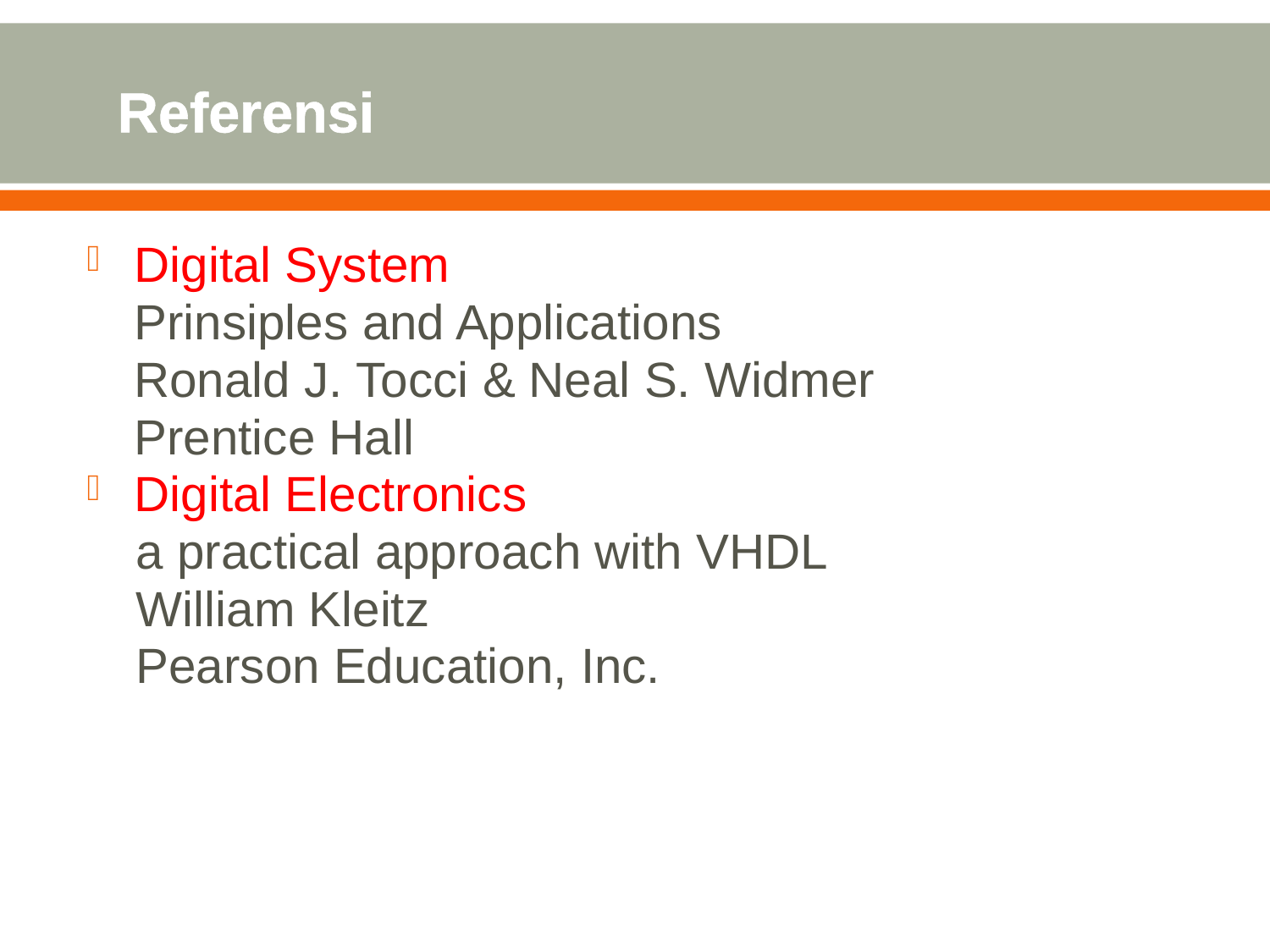

# Referensi

Digital System
Prinsiples and Applications
Ronald J. Tocci & Neal S. Widmer
Prentice Hall
Digital Electronics
a practical approach with VHDL
William Kleitz
Pearson Education, Inc.